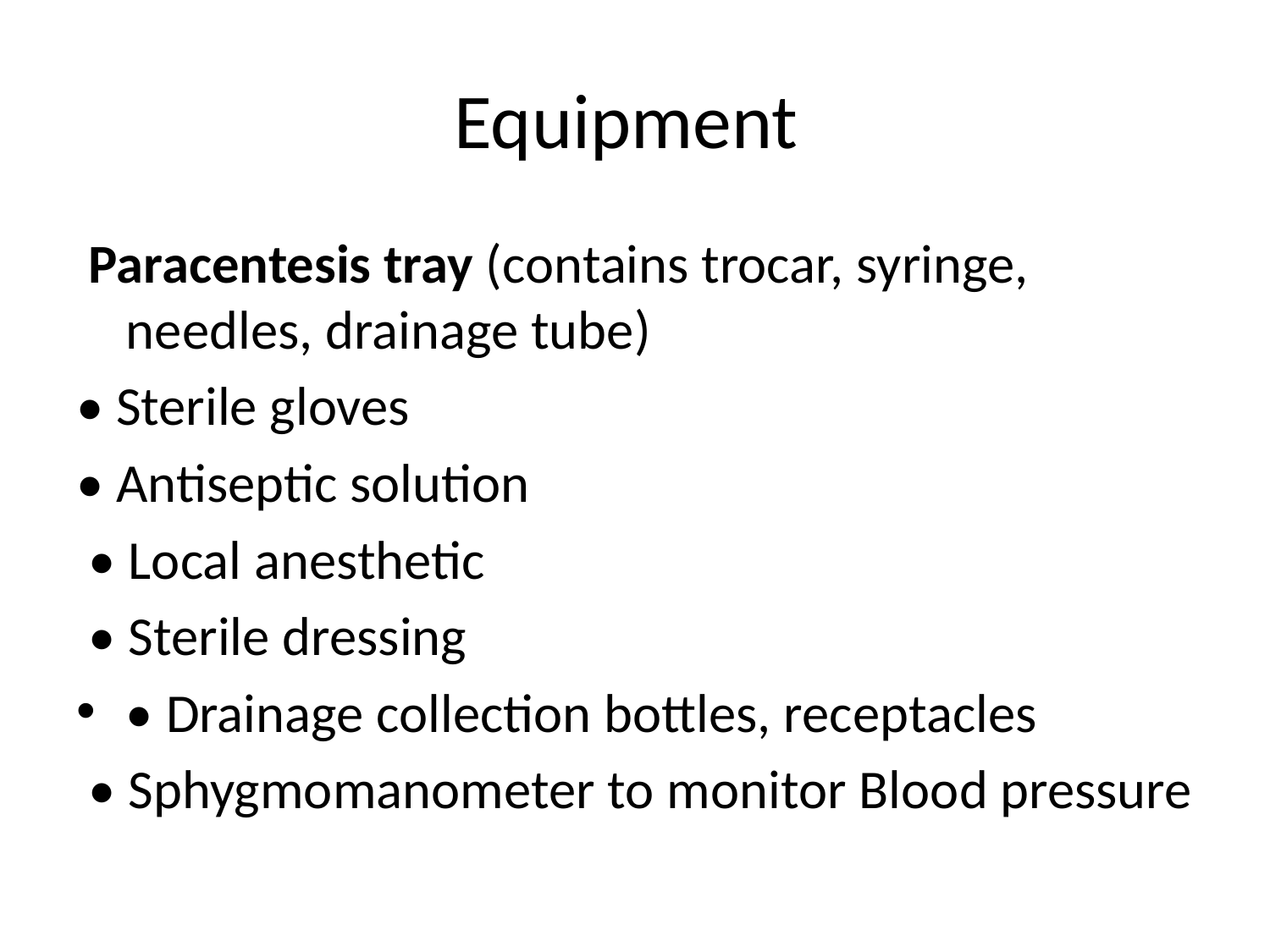

# Equipment
 Paracentesis tray (contains trocar, syringe, needles, drainage tube)
• Sterile gloves
• Antiseptic solution
 • Local anesthetic
 • Sterile dressing
• Drainage collection bottles, receptacles
 • Sphygmomanometer to monitor Blood pressure